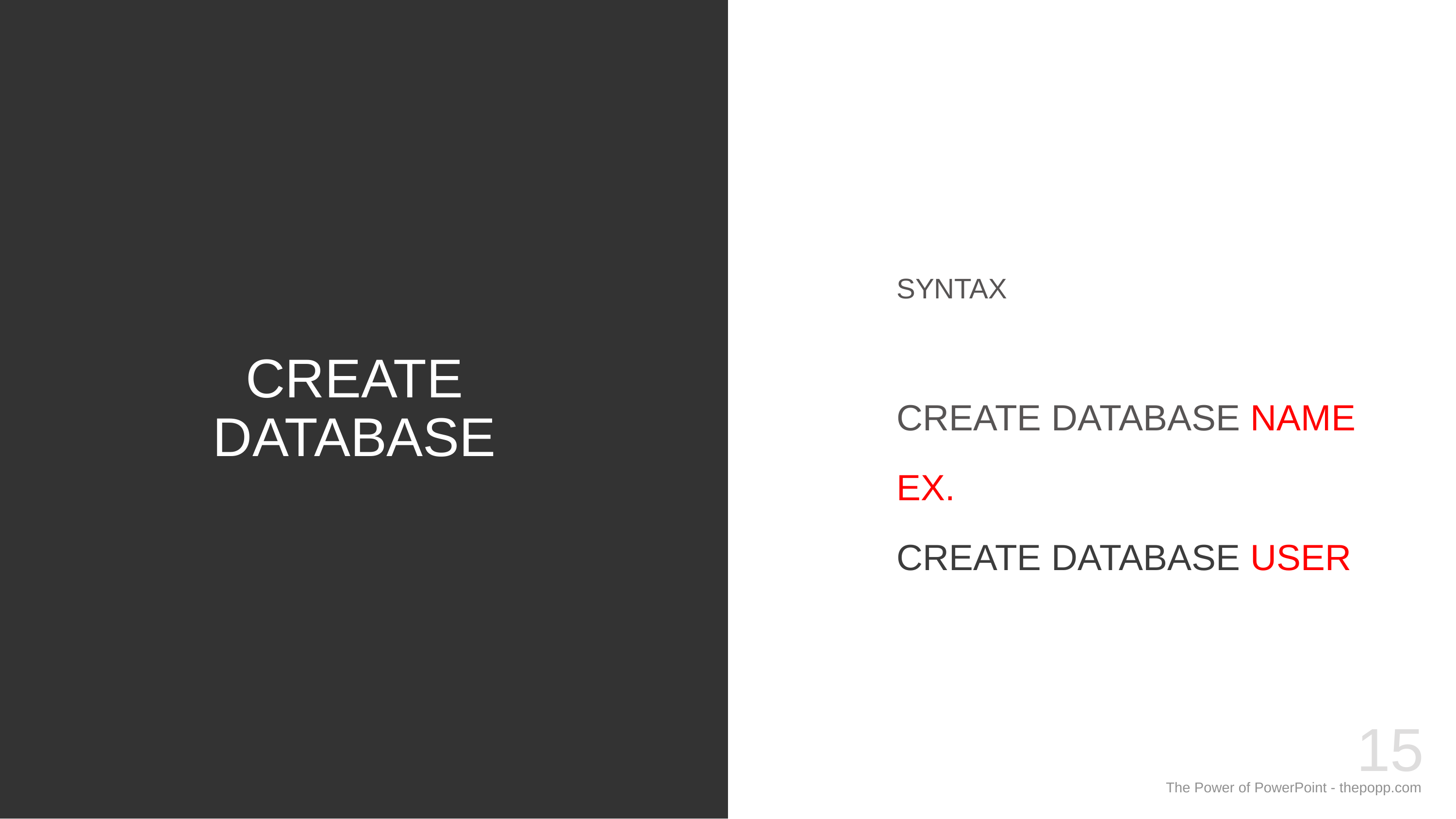

# CREATE DATABASE
SYNTAX
CREATE DATABASE NAME
EX.
CREATE DATABASE USER
15
The Power of PowerPoint - thepopp.com